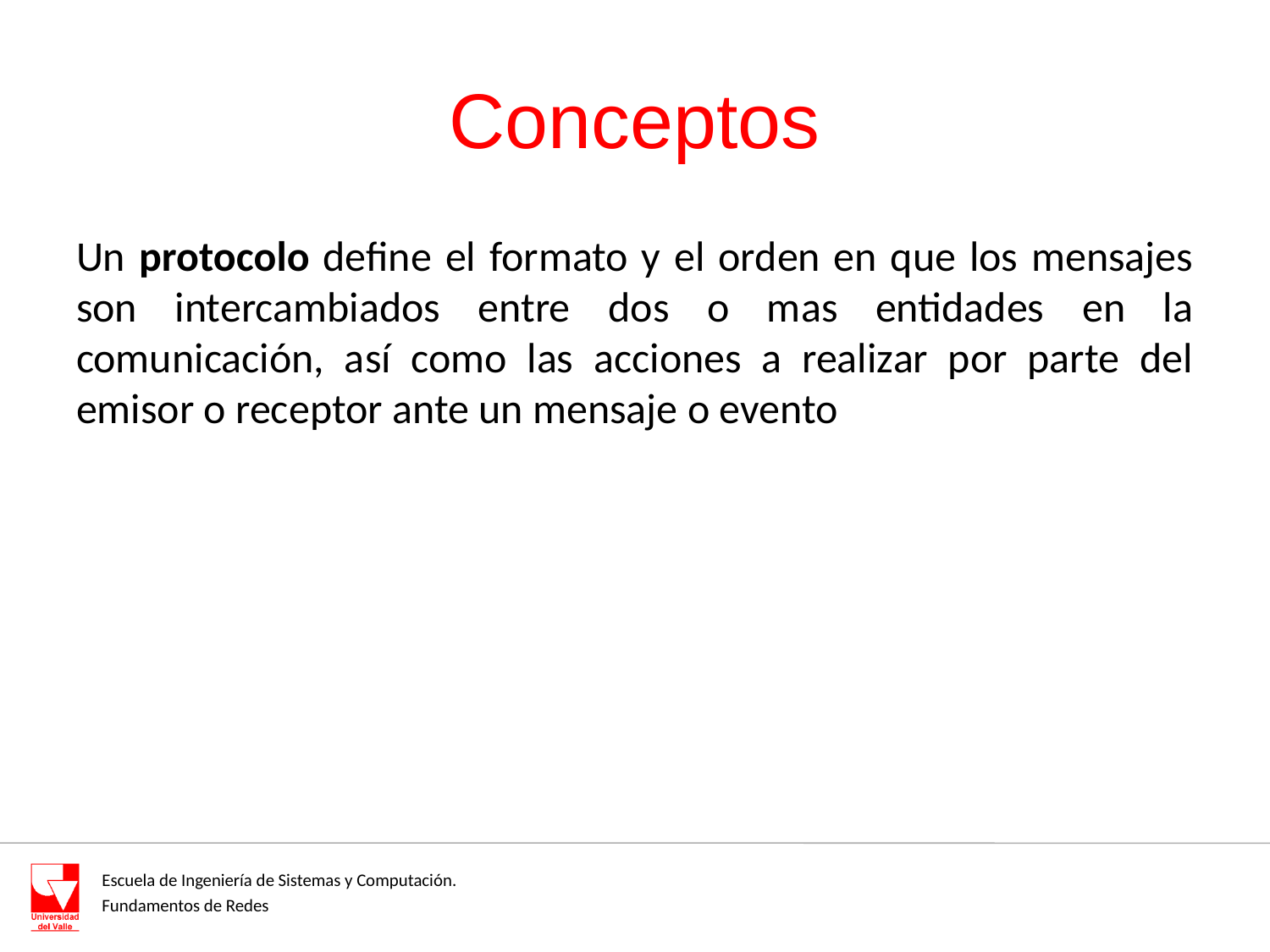

# Conceptos
Un protocolo define el formato y el orden en que los mensajes son intercambiados entre dos o mas entidades en la comunicación, así como las acciones a realizar por parte del emisor o receptor ante un mensaje o evento